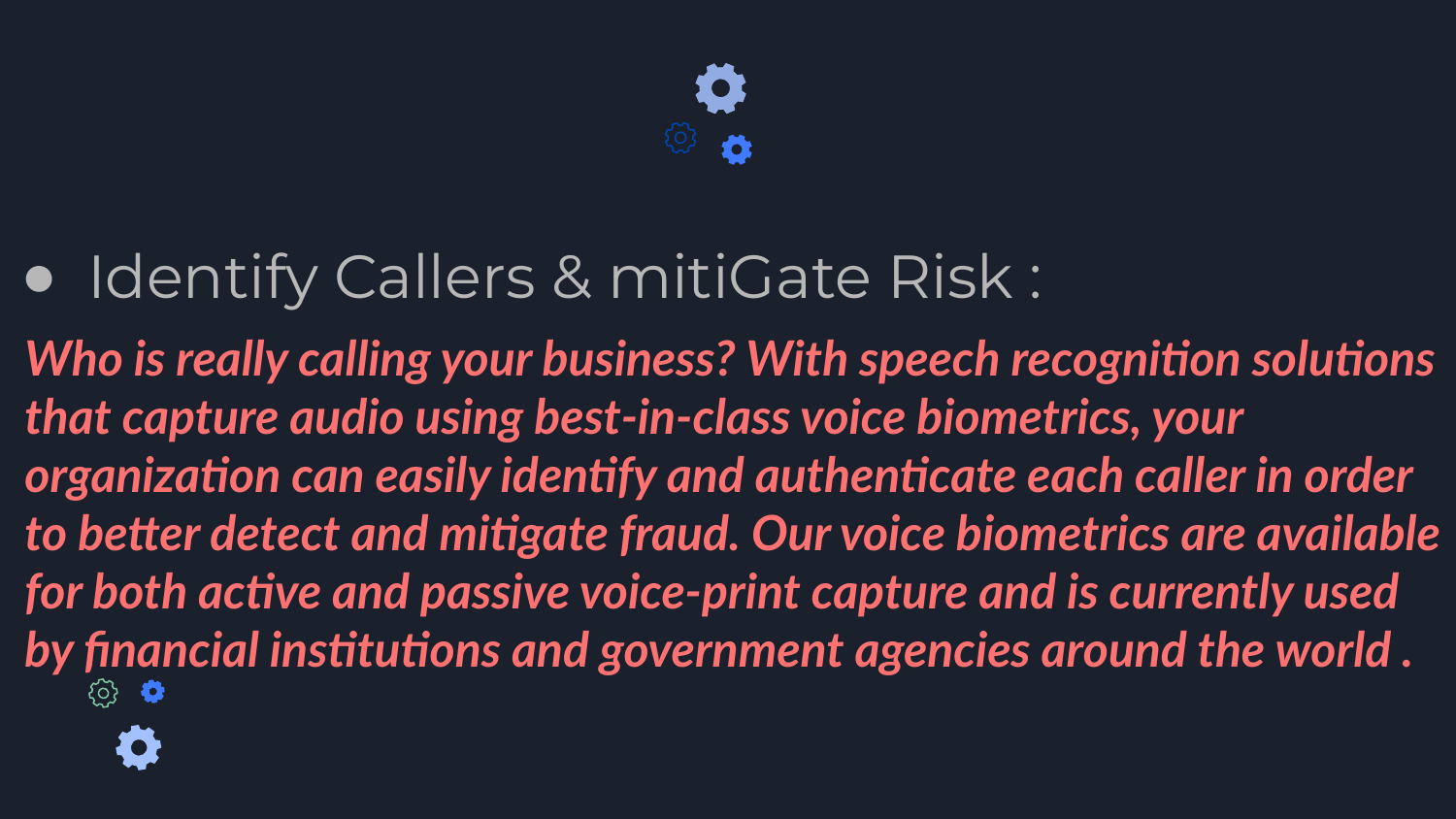

# Identify Callers & mitiGate Risk :
Who is really calling your business? With speech recognition solutions that capture audio using best-in-class voice biometrics, your organization can easily identify and authenticate each caller in order to better detect and mitigate fraud. Our voice biometrics are available for both active and passive voice-print capture and is currently used by financial institutions and government agencies around the world .